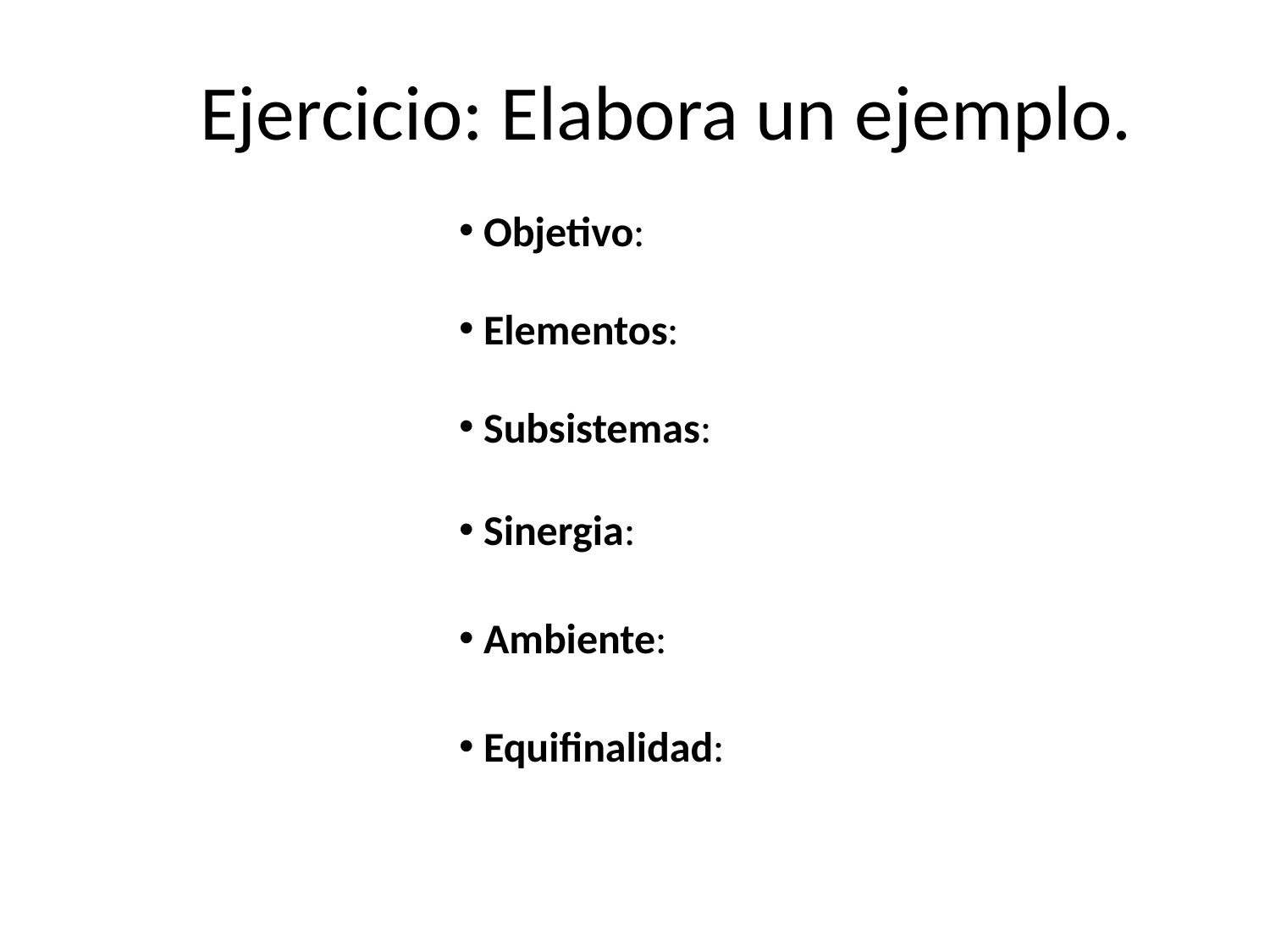

Ejercicio: Elabora un ejemplo.
 Objetivo:

 Elementos:

 Subsistemas:

 Sinergia:

 Ambiente:

 Equifinalidad: